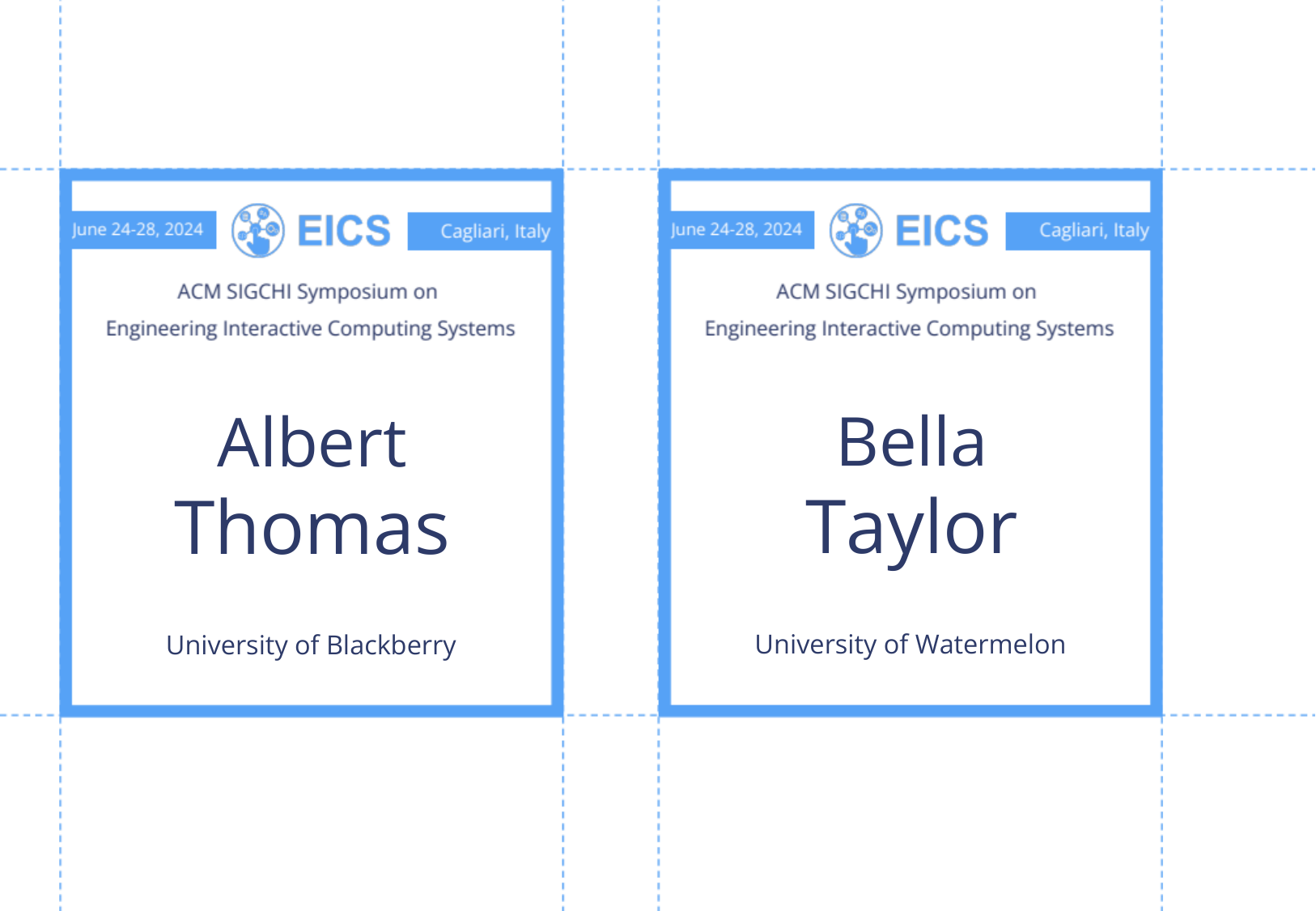

Bella
Taylor
Albert
Thomas
University of Watermelon
University of Blackberry